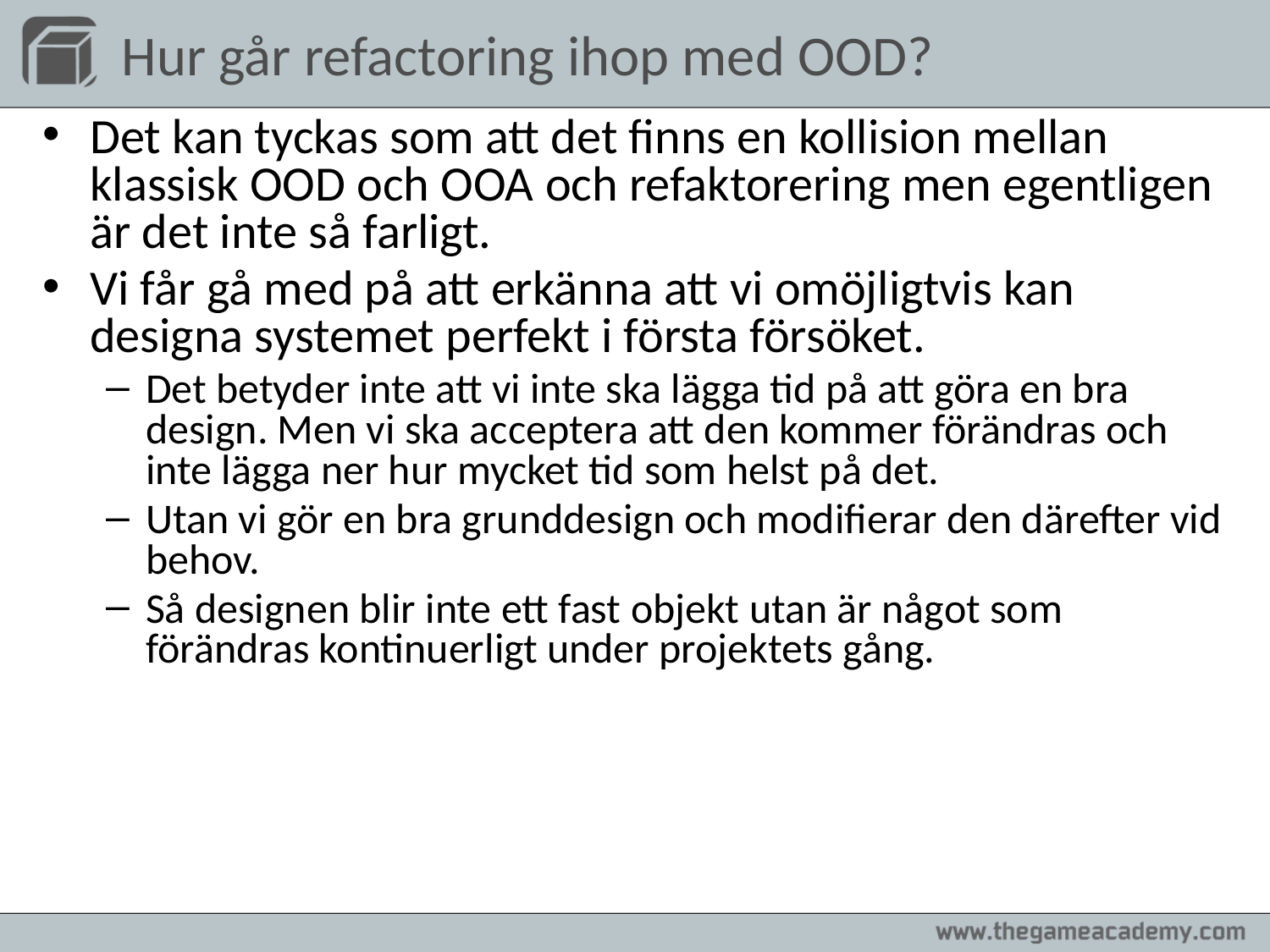

# Hur går refactoring ihop med OOD?
Det kan tyckas som att det finns en kollision mellan klassisk OOD och OOA och refaktorering men egentligen är det inte så farligt.
Vi får gå med på att erkänna att vi omöjligtvis kan designa systemet perfekt i första försöket.
Det betyder inte att vi inte ska lägga tid på att göra en bra design. Men vi ska acceptera att den kommer förändras och inte lägga ner hur mycket tid som helst på det.
Utan vi gör en bra grunddesign och modifierar den därefter vid behov.
Så designen blir inte ett fast objekt utan är något som förändras kontinuerligt under projektets gång.